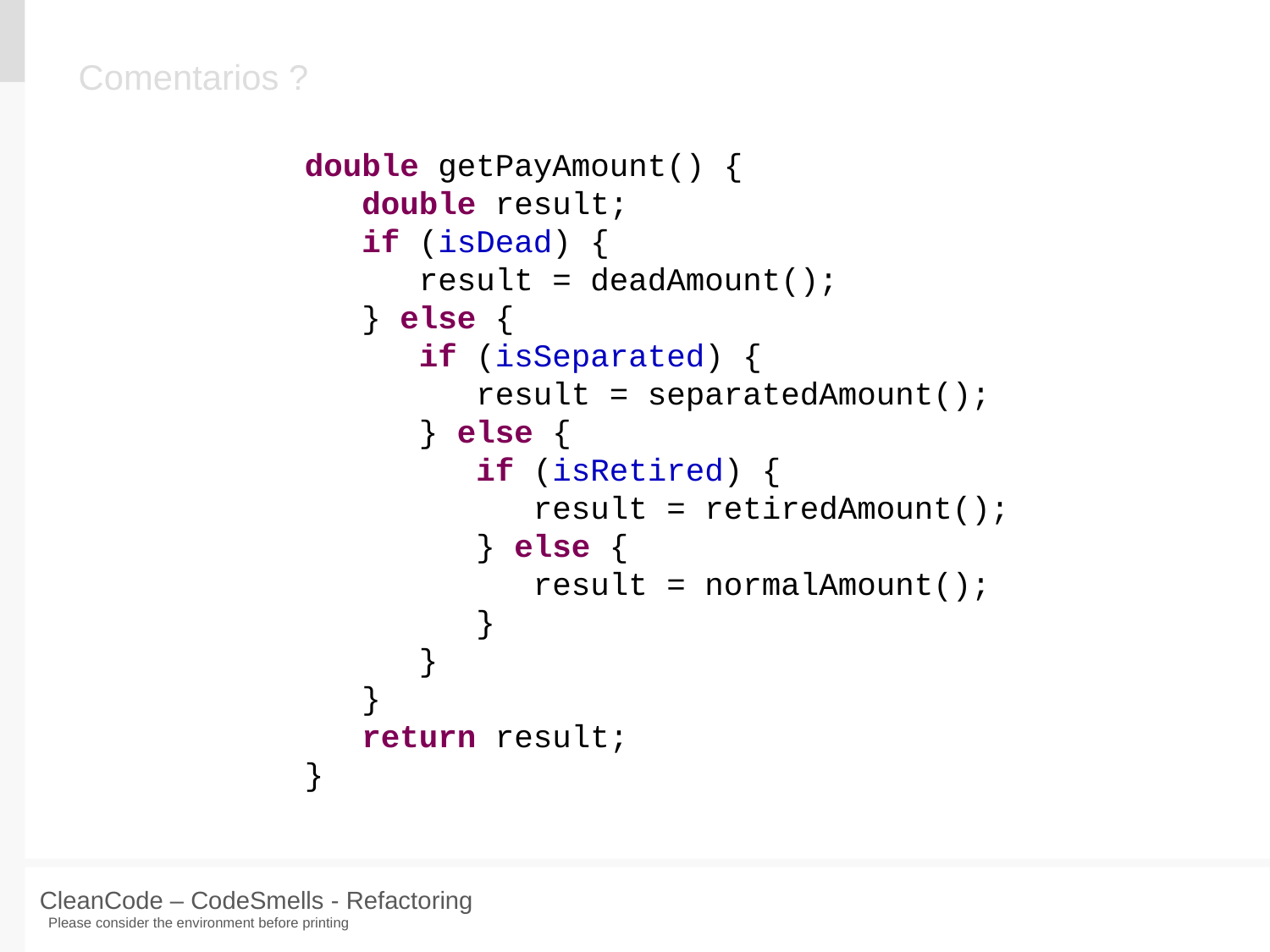

Comentarios ?
   double getPayAmount() {
      double result;
      if (isDead) {
         result = deadAmount();
      } else {
         if (isSeparated) {
            result = separatedAmount();
         } else {
            if (isRetired) {
               result = retiredAmount();
            } else {
               result = normalAmount();
            }
         }
      }
      return result;
   }